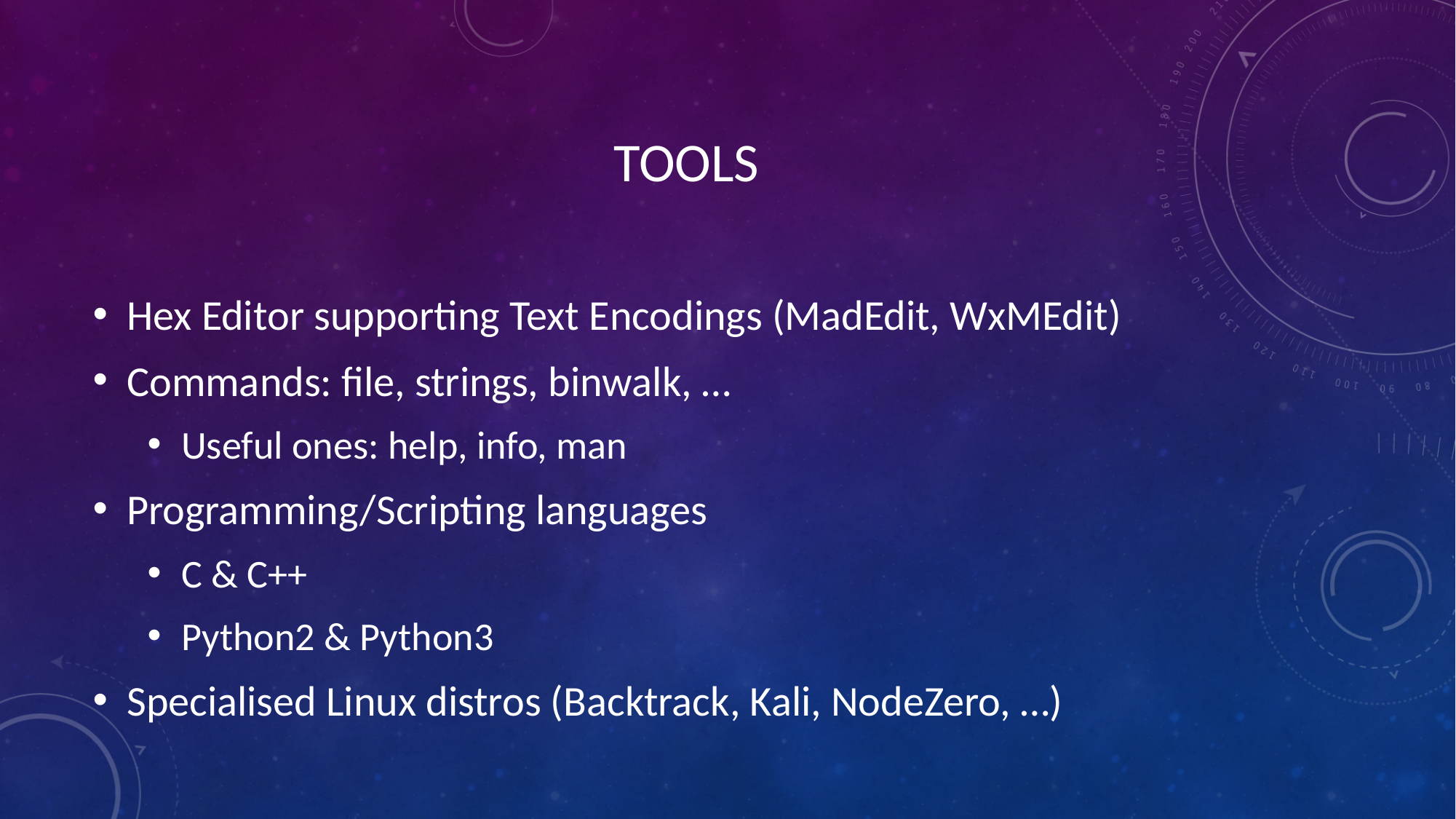

# TOOLS
Hex Editor supporting Text Encodings (MadEdit, WxMEdit)
Commands: file, strings, binwalk, …
Useful ones: help, info, man
Programming/Scripting languages
C & C++
Python2 & Python3
Specialised Linux distros (Backtrack, Kali, NodeZero, …)